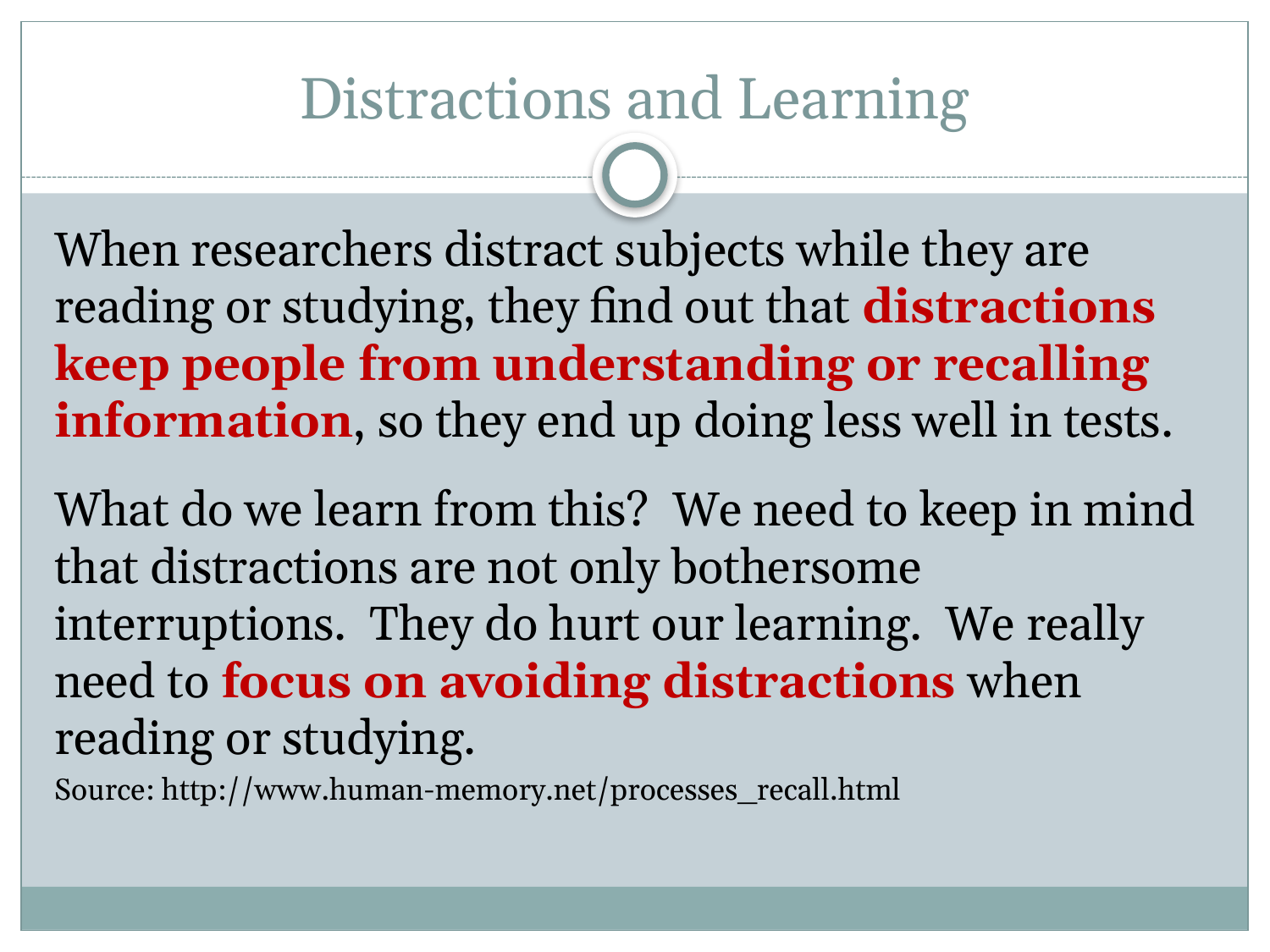

# Distractions and Learning
When researchers distract subjects while they are reading or studying, they find out that distractions keep people from understanding or recalling information, so they end up doing less well in tests.
What do we learn from this?  We need to keep in mind that distractions are not only bothersome interruptions.  They do hurt our learning.  We really need to focus on avoiding distractions when reading or studying.
Source: http://www.human-memory.net/processes_recall.html